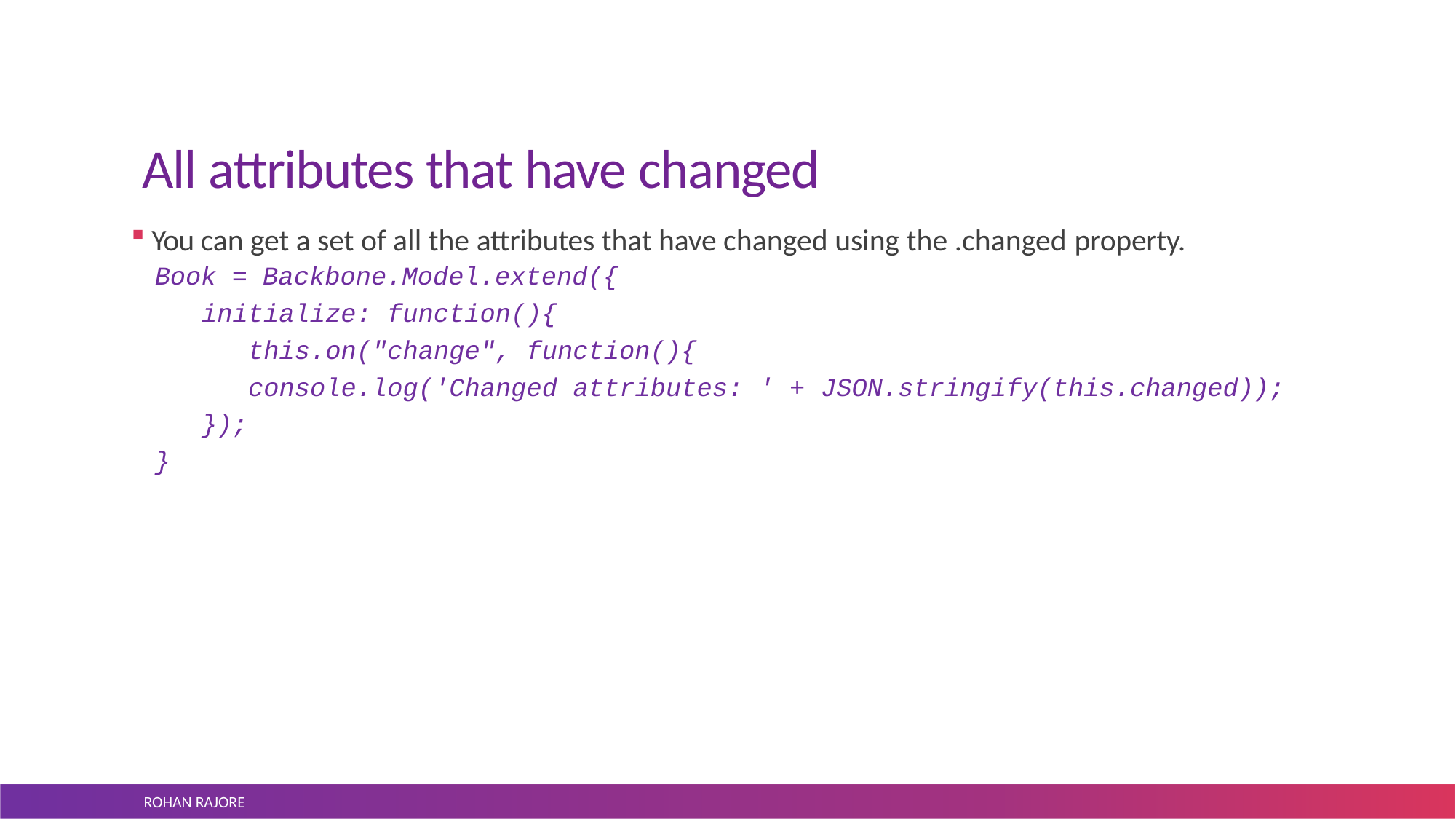

# All attributes that have changed
You can get a set of all the attributes that have changed using the .changed property.
Book = Backbone.Model.extend({
initialize: function(){
this.on("change", function(){
console.log('Changed attributes: ' + JSON.stringify(this.changed));
});
}
ROHAN RAJORE